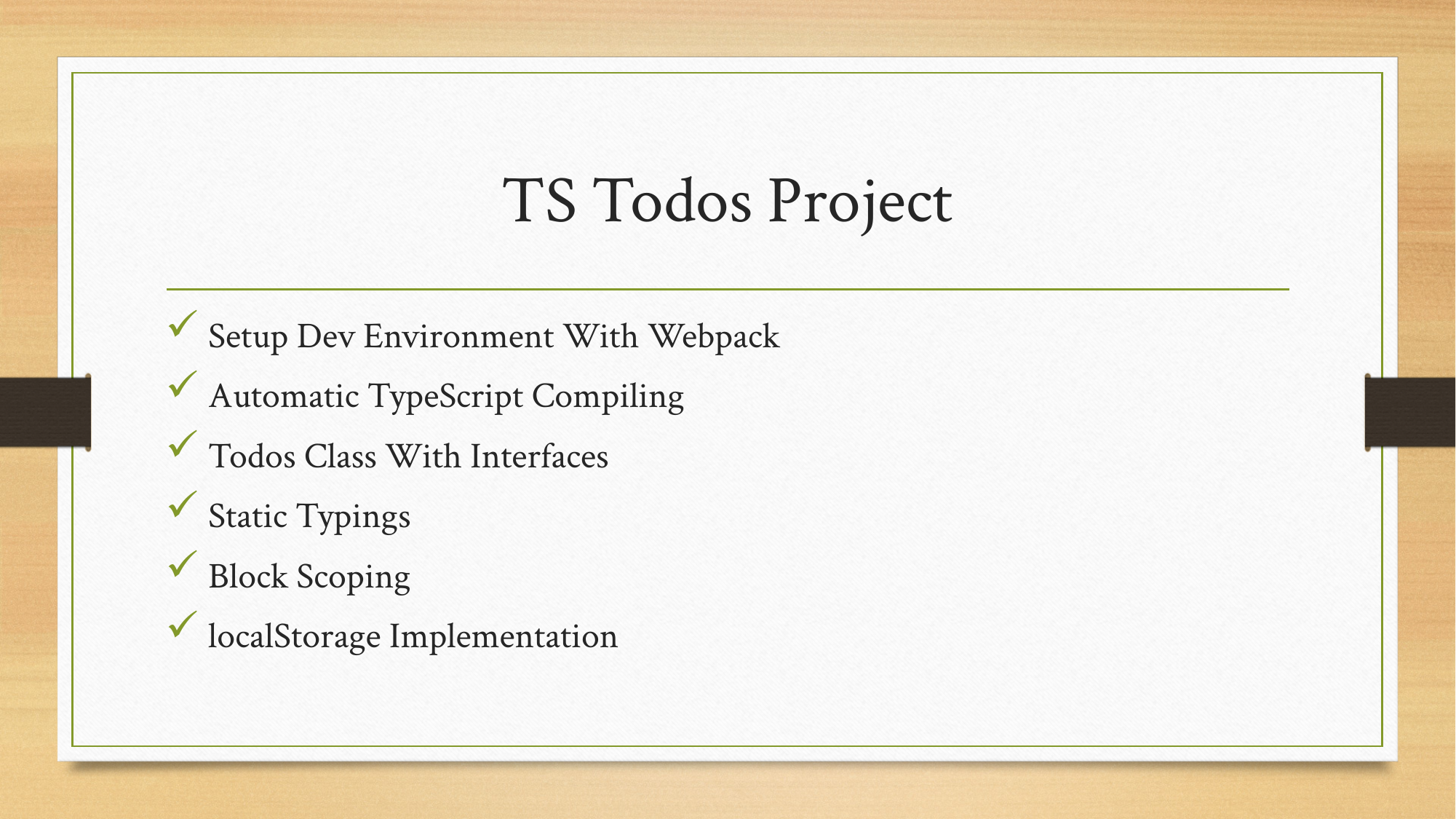

# TS Todos Project
 Setup Dev Environment With Webpack
 Automatic TypeScript Compiling
 Todos Class With Interfaces
 Static Typings
 Block Scoping
 localStorage Implementation